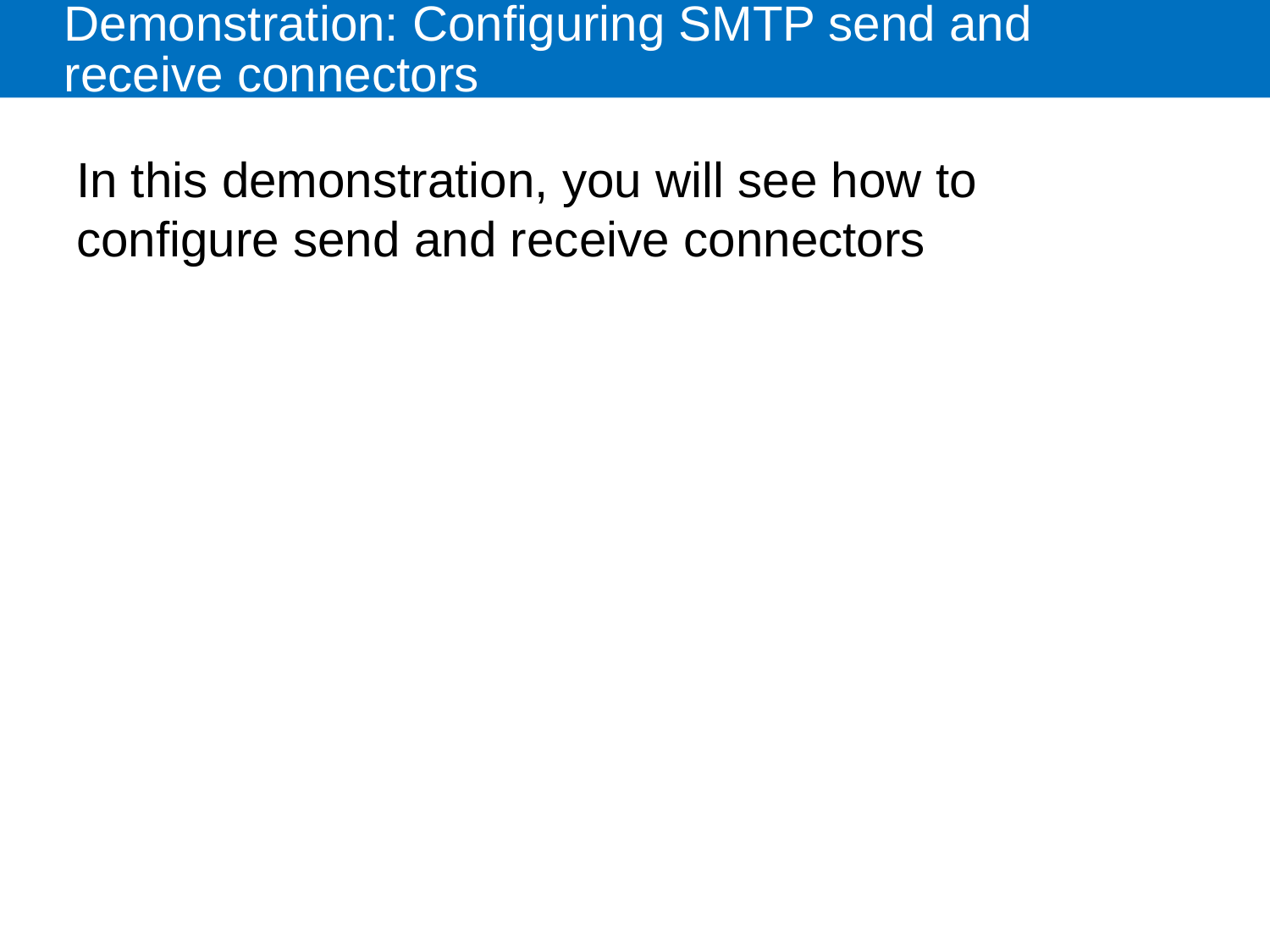

# Demonstration: Configuring SMTP send and receive connectors
In this demonstration, you will see how to configure send and receive connectors